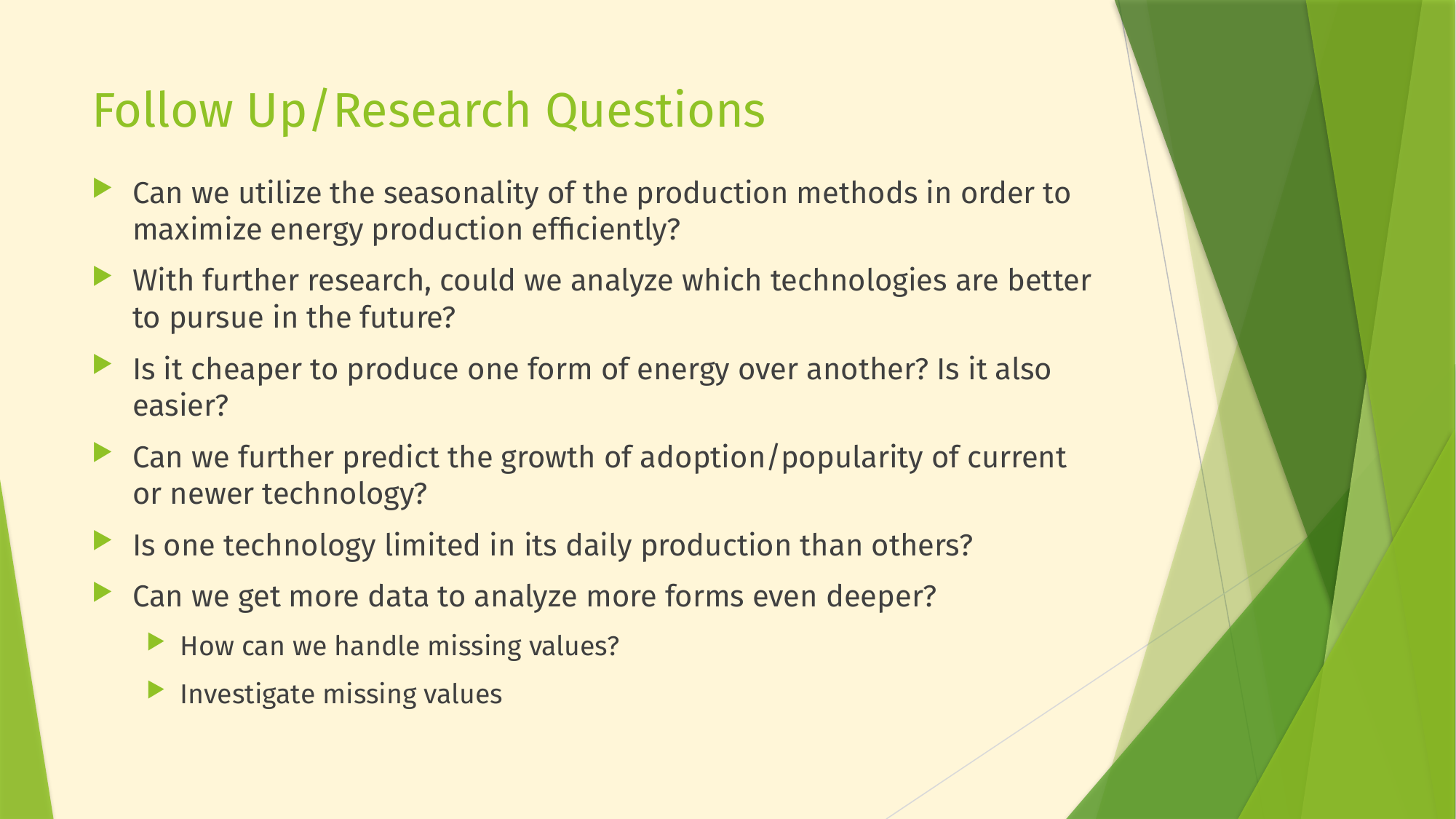

# Follow Up/Research Questions
Can we utilize the seasonality of the production methods in order to maximize energy production efficiently?
With further research, could we analyze which technologies are better to pursue in the future?
Is it cheaper to produce one form of energy over another? Is it also easier?
Can we further predict the growth of adoption/popularity of current or newer technology?
Is one technology limited in its daily production than others?
Can we get more data to analyze more forms even deeper?
How can we handle missing values?
Investigate missing values